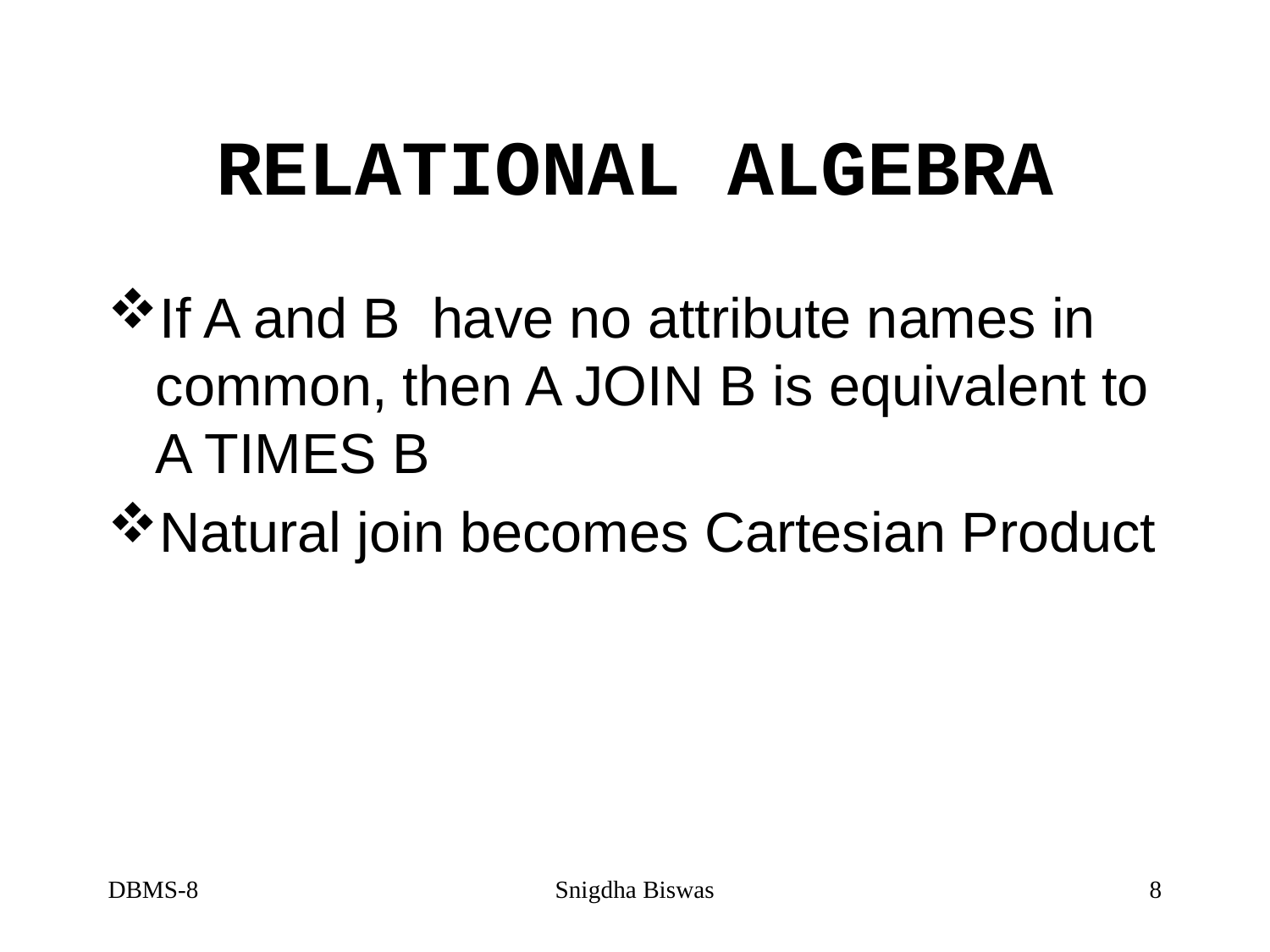

# RELATIONAL ALGEBRA
If A and B  have no attribute names in common, then A JOIN B is equivalent to A TIMES B
Natural join becomes Cartesian Product
DBMS-8
Snigdha Biswas
8